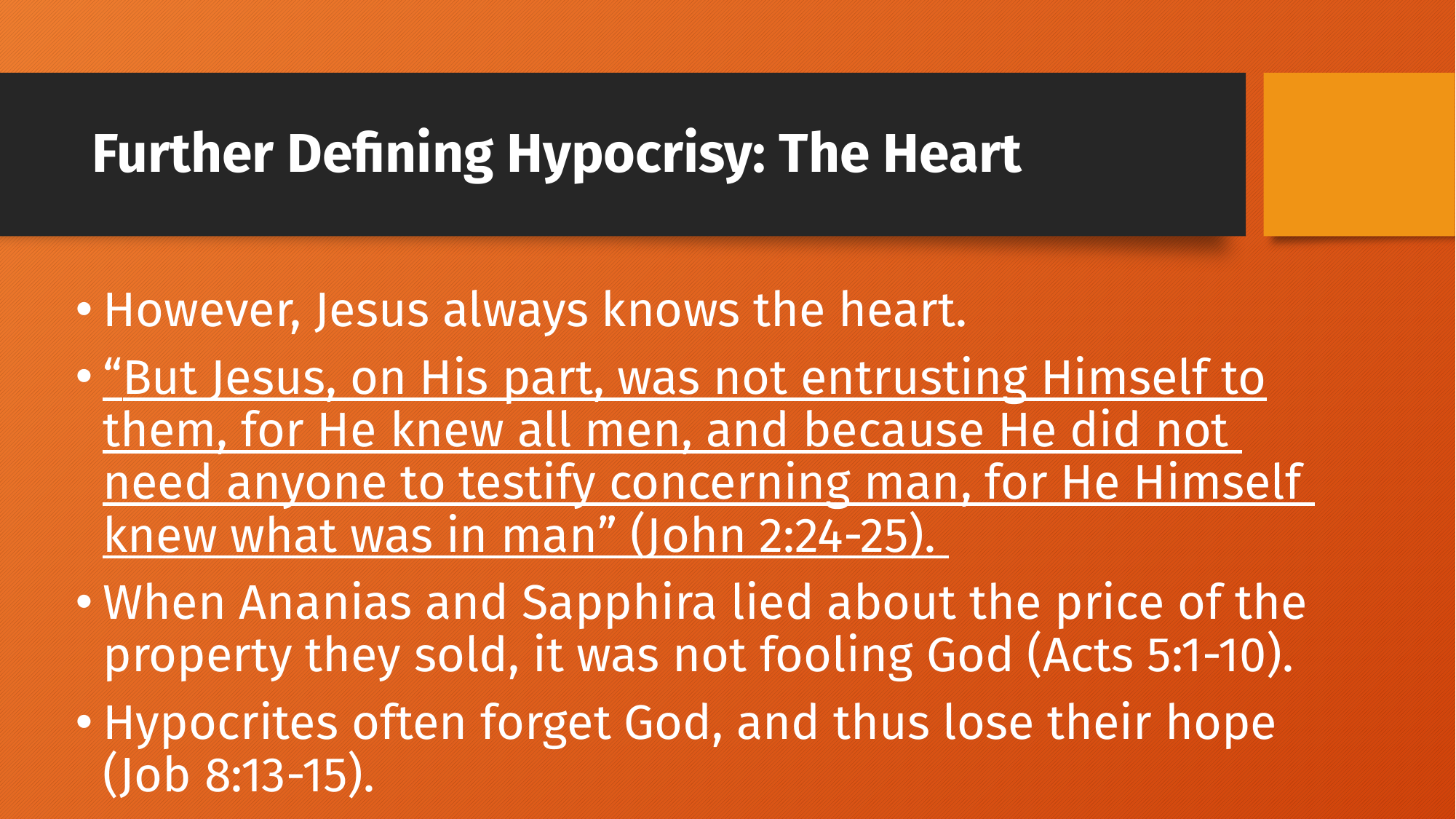

# Further Defining Hypocrisy: The Heart
However, Jesus always knows the heart.
“But Jesus, on His part, was not entrusting Himself to them, for He knew all men, and because He did not need anyone to testify concerning man, for He Himself knew what was in man” (John 2:24-25).
When Ananias and Sapphira lied about the price of the property they sold, it was not fooling God (Acts 5:1-10).
Hypocrites often forget God, and thus lose their hope (Job 8:13-15).